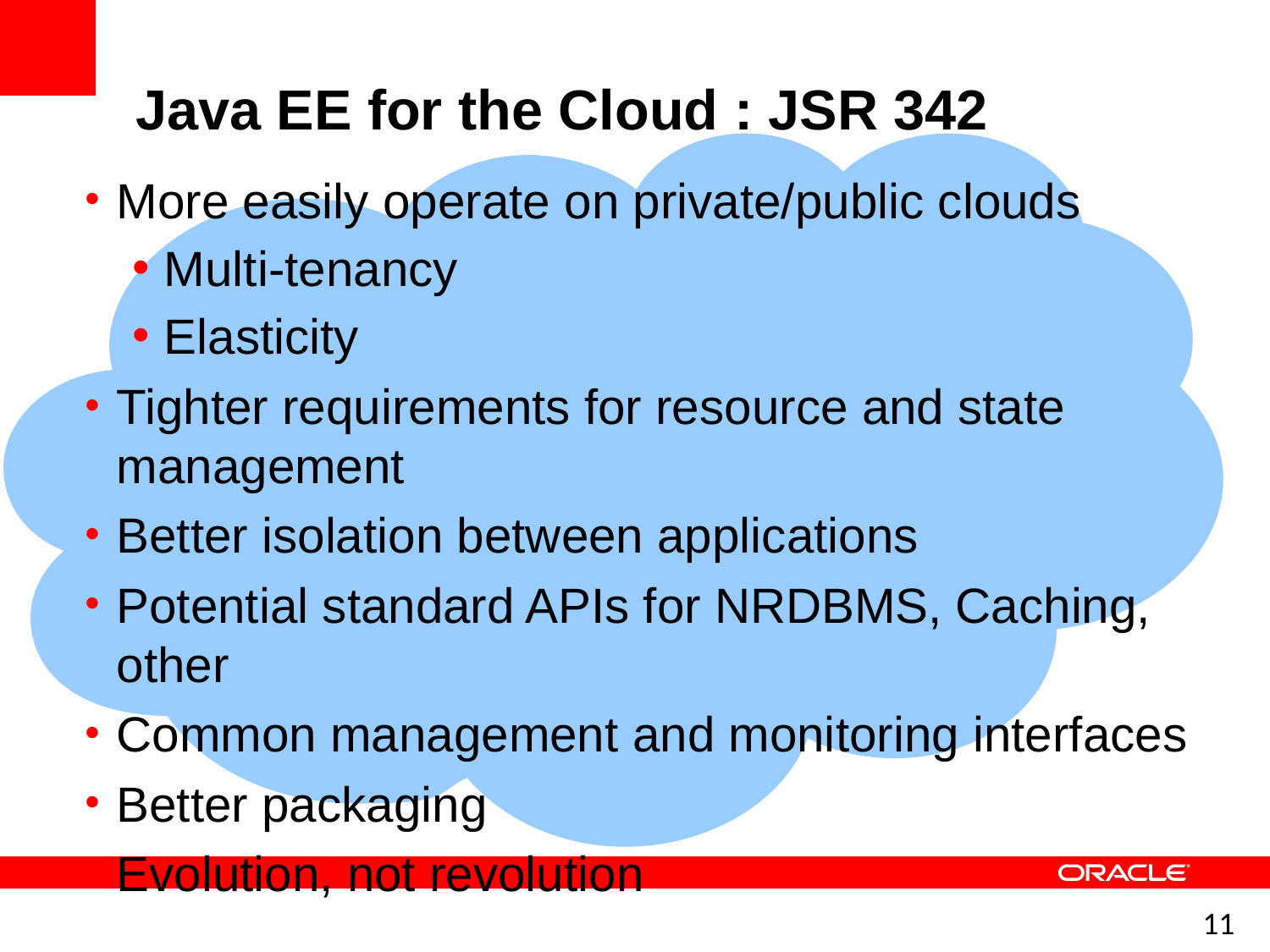

Java EE for the Cloud : JSR 342

More easily operate on private/public clouds
Multi-tenancy
Elasticity
Tighter requirements for resource and state management
Better isolation between applications
Potential standard APIs for NRDBMS, Caching, other
Common management and monitoring interfaces
Better packaging
Evolution, not revolution